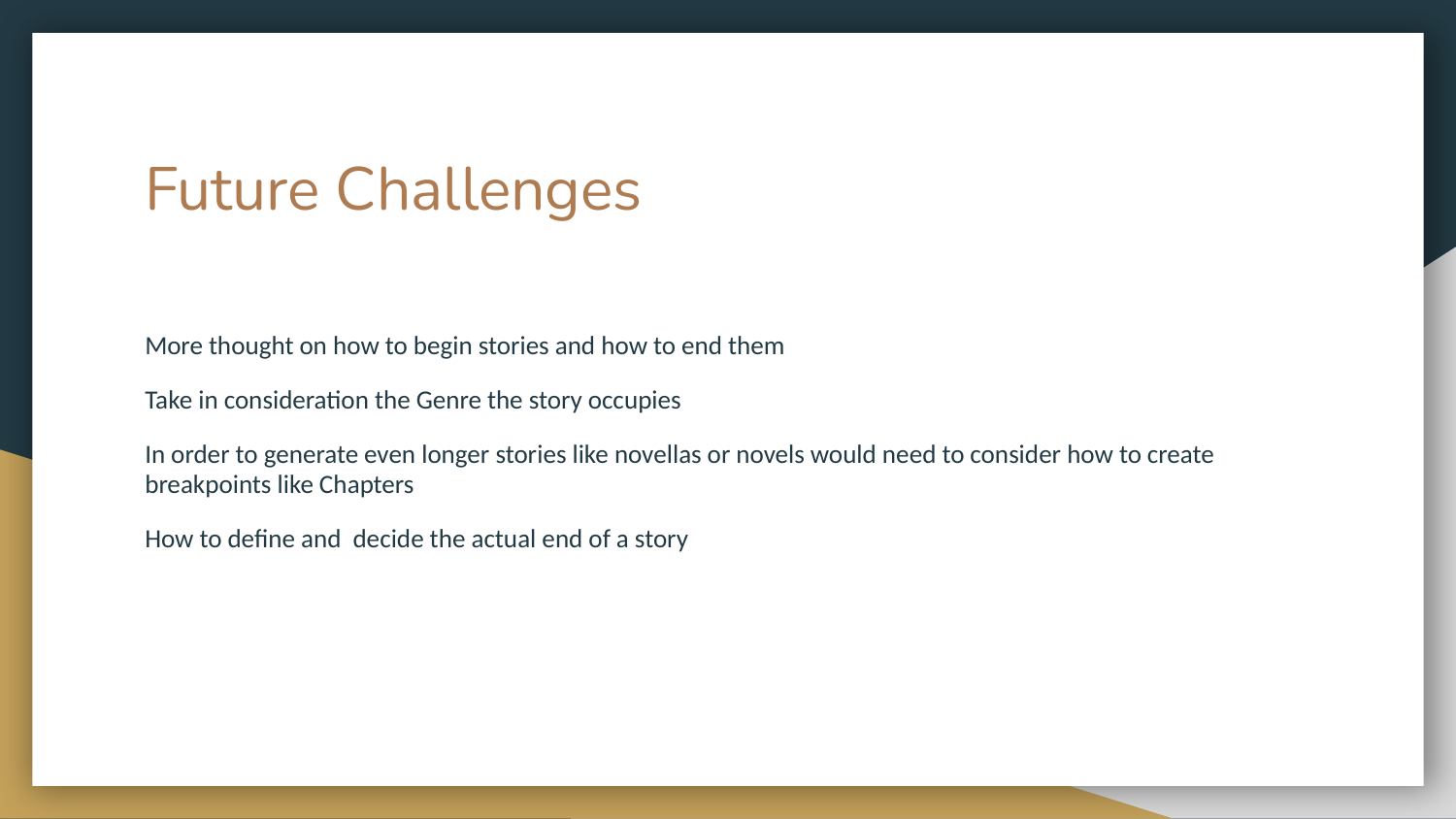

# Future Challenges
More thought on how to begin stories and how to end them
Take in consideration the Genre the story occupies
In order to generate even longer stories like novellas or novels would need to consider how to create breakpoints like Chapters
How to define and  decide the actual end of a story